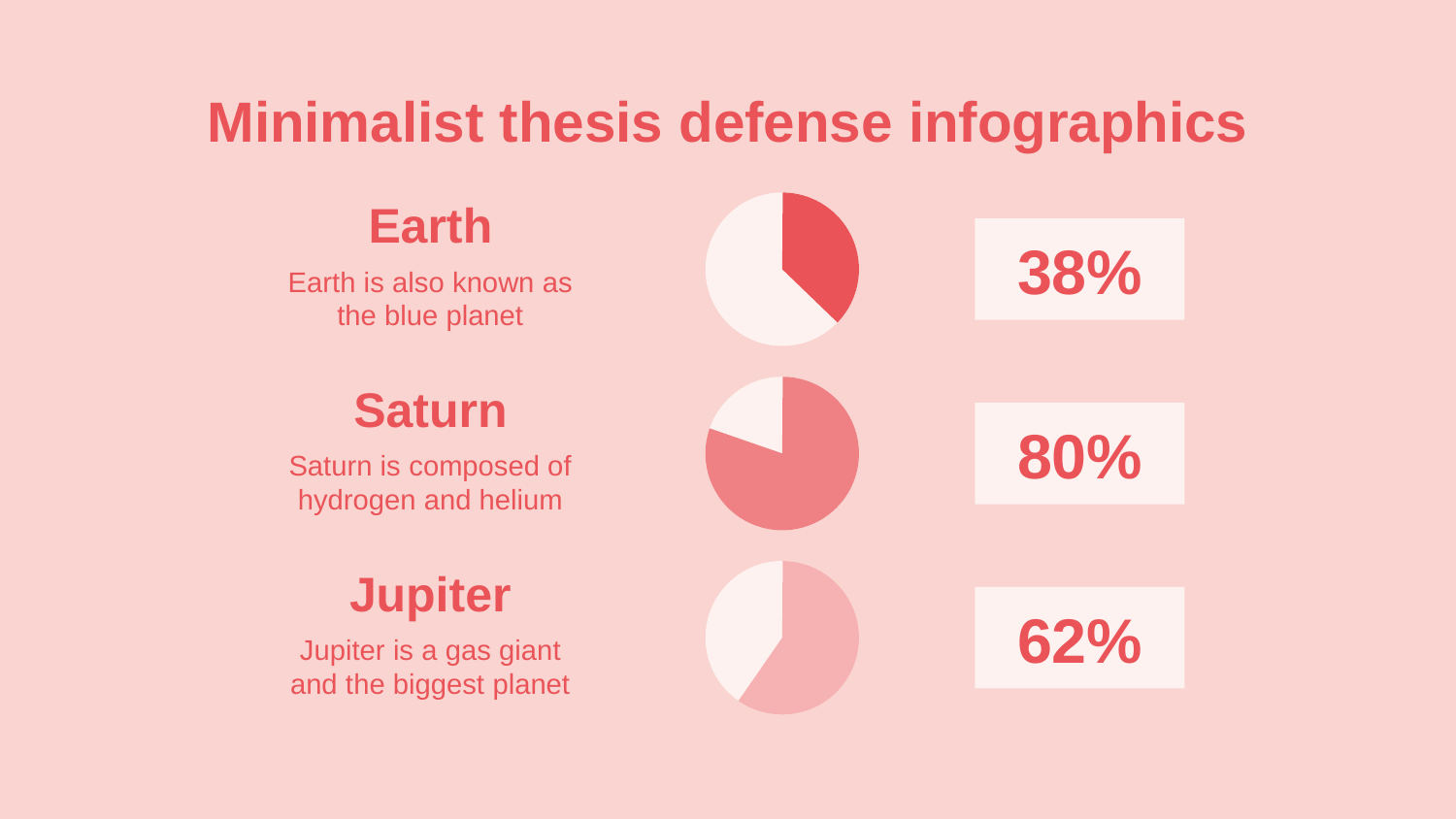

# Minimalist thesis defense infographics

Earth
Earth is also known as the blue planet
38%

Saturn
Saturn is composed of hydrogen and helium
80%

Jupiter
Jupiter is a gas giant and the biggest planet
62%